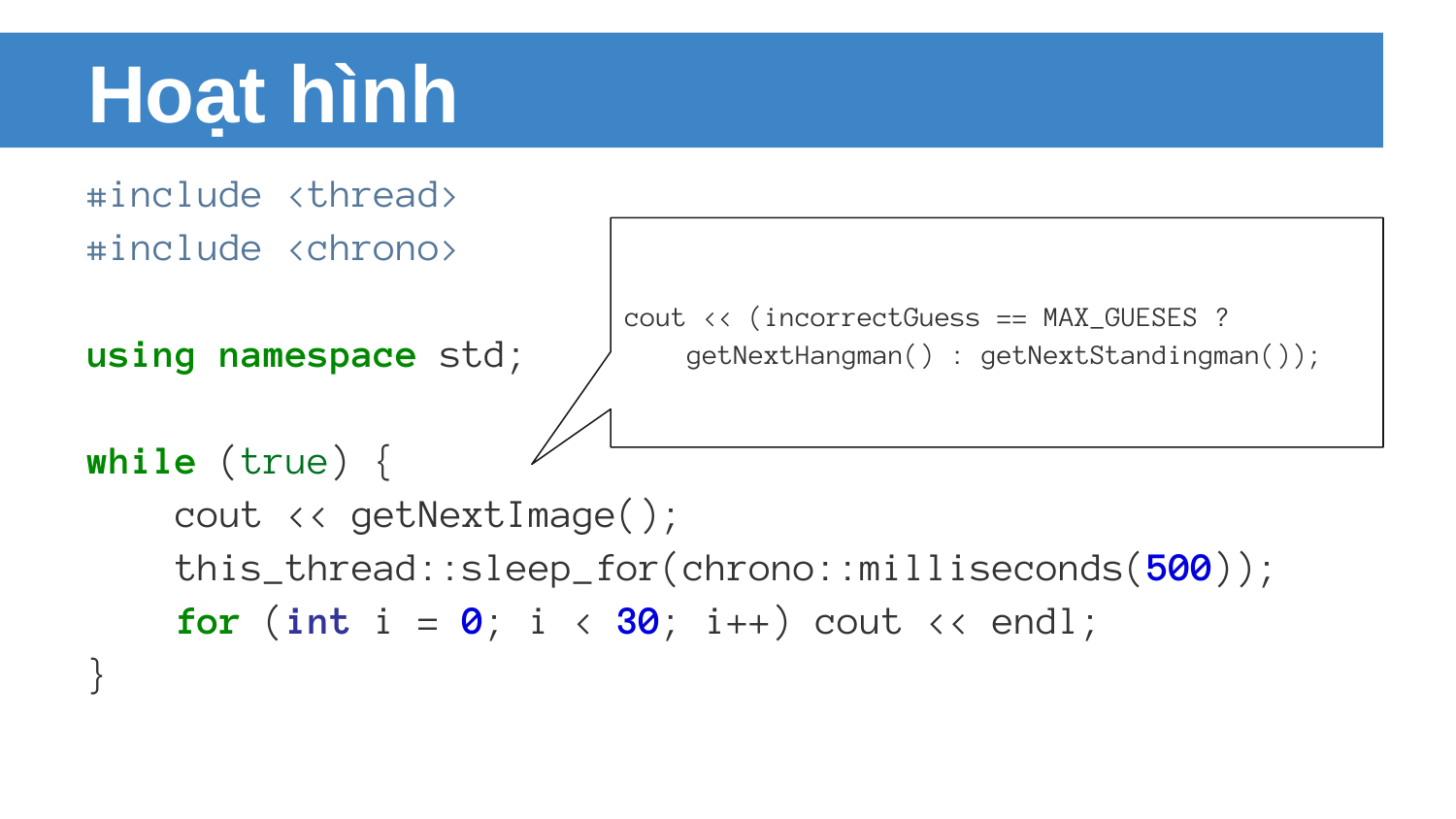

# Hoạt hình
#include <thread>
#include <chrono>
using namespace std;
while (true) {
    cout << getNextImage();
    this_thread::sleep_for(chrono::milliseconds(500));
    for (int i = 0; i < 30; i++) cout << endl;
}

cout << (incorrectGuess == MAX_GUESES ?
    getNextHangman() : getNextStandingman());